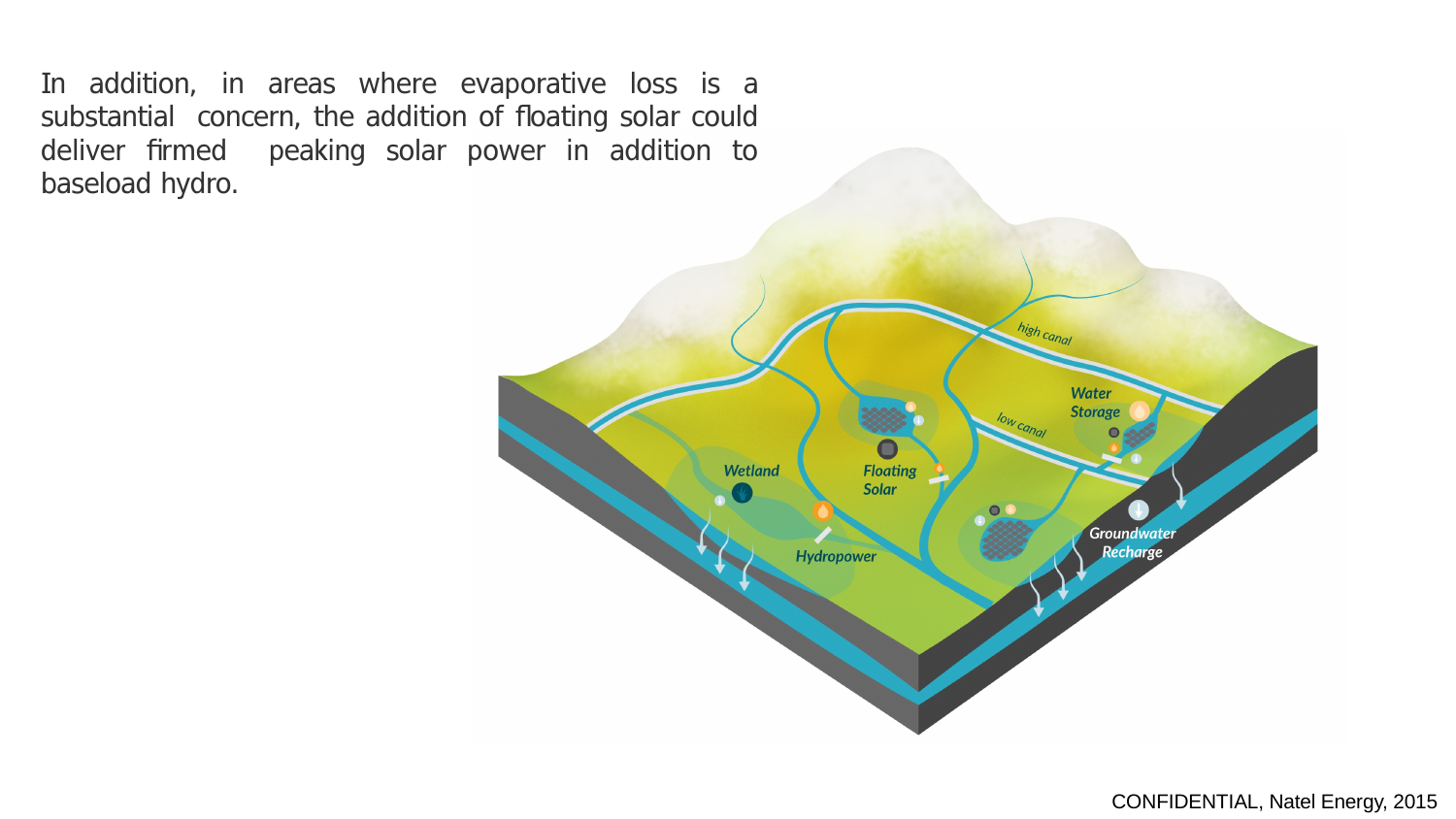

# In addition, in areas where evaporative loss is a substantial  concern, the addition of floating solar could deliver firmed  peaking solar power in addition to baseload hydro.
CONFIDENTIAL, Natel Energy, 2015